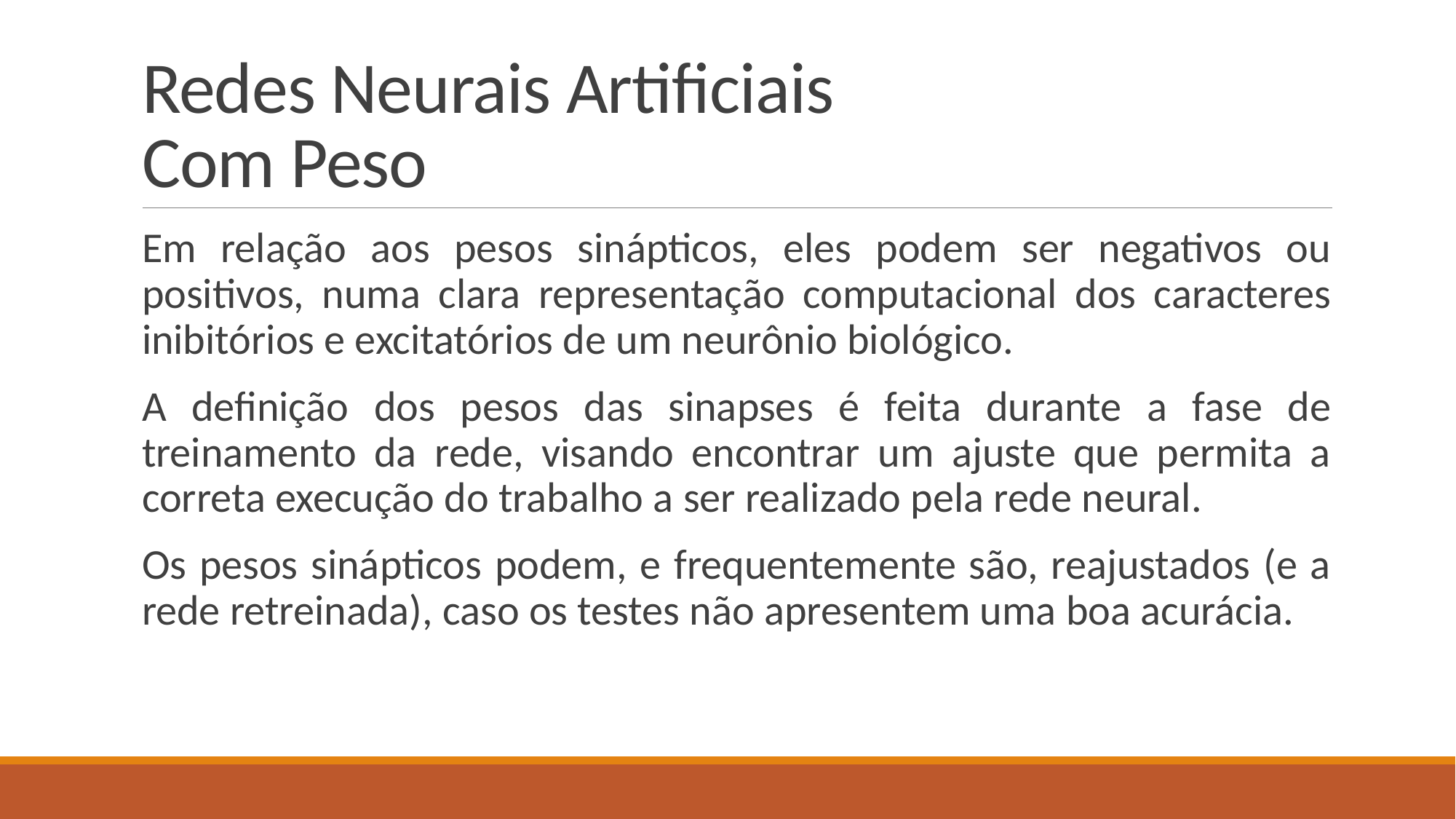

# Redes Neurais Artificiais Com Peso
Em relação aos pesos sinápticos, eles podem ser negativos ou positivos, numa clara representação computacional dos caracteres inibitórios e excitatórios de um neurônio biológico.
A definição dos pesos das sinapses é feita durante a fase de treinamento da rede, visando encontrar um ajuste que permita a correta execução do trabalho a ser realizado pela rede neural.
Os pesos sinápticos podem, e frequentemente são, reajustados (e a rede retreinada), caso os testes não apresentem uma boa acurácia.